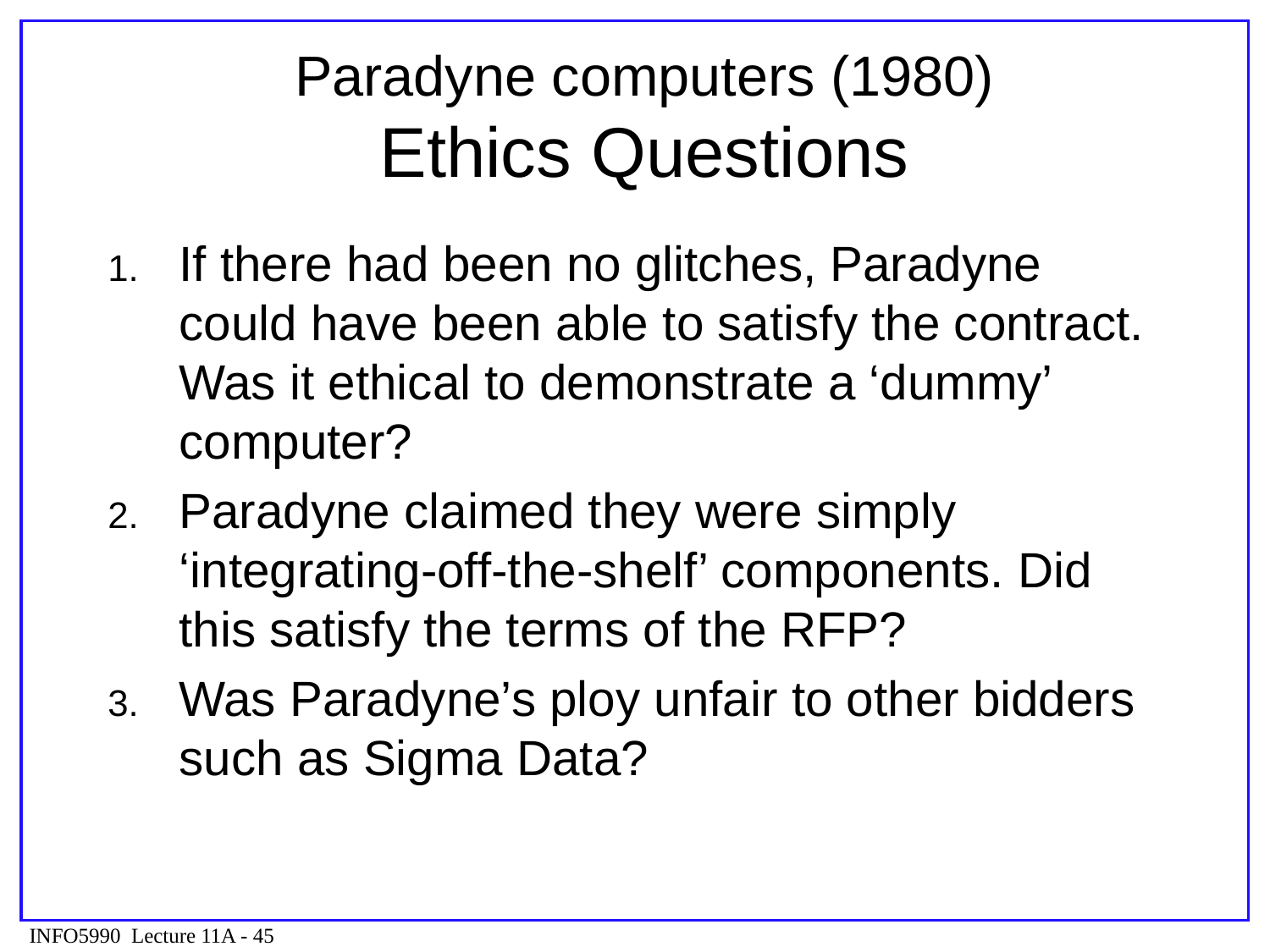

# Paradyne computers (1980) Ethics Questions
If there had been no glitches, Paradyne could have been able to satisfy the contract. Was it ethical to demonstrate a ‘dummy’ computer?
Paradyne claimed they were simply ‘integrating-off-the-shelf’ components. Did this satisfy the terms of the RFP?
Was Paradyne’s ploy unfair to other bidders such as Sigma Data?